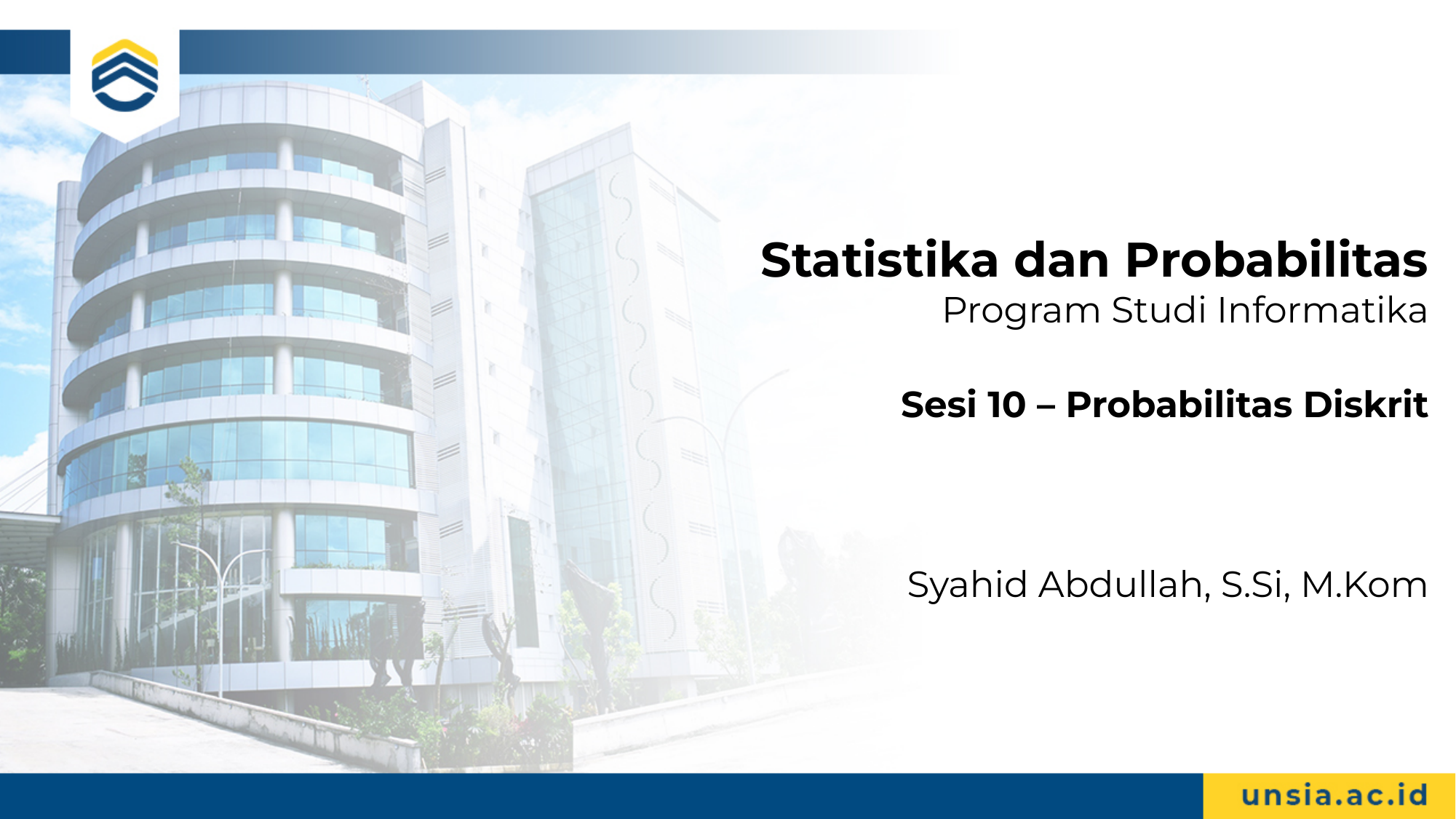

# Statistika dan Probabilitas Program Studi Informatika Sesi 10 – Probabilitas Diskrit
Syahid Abdullah, S.Si, M.Kom